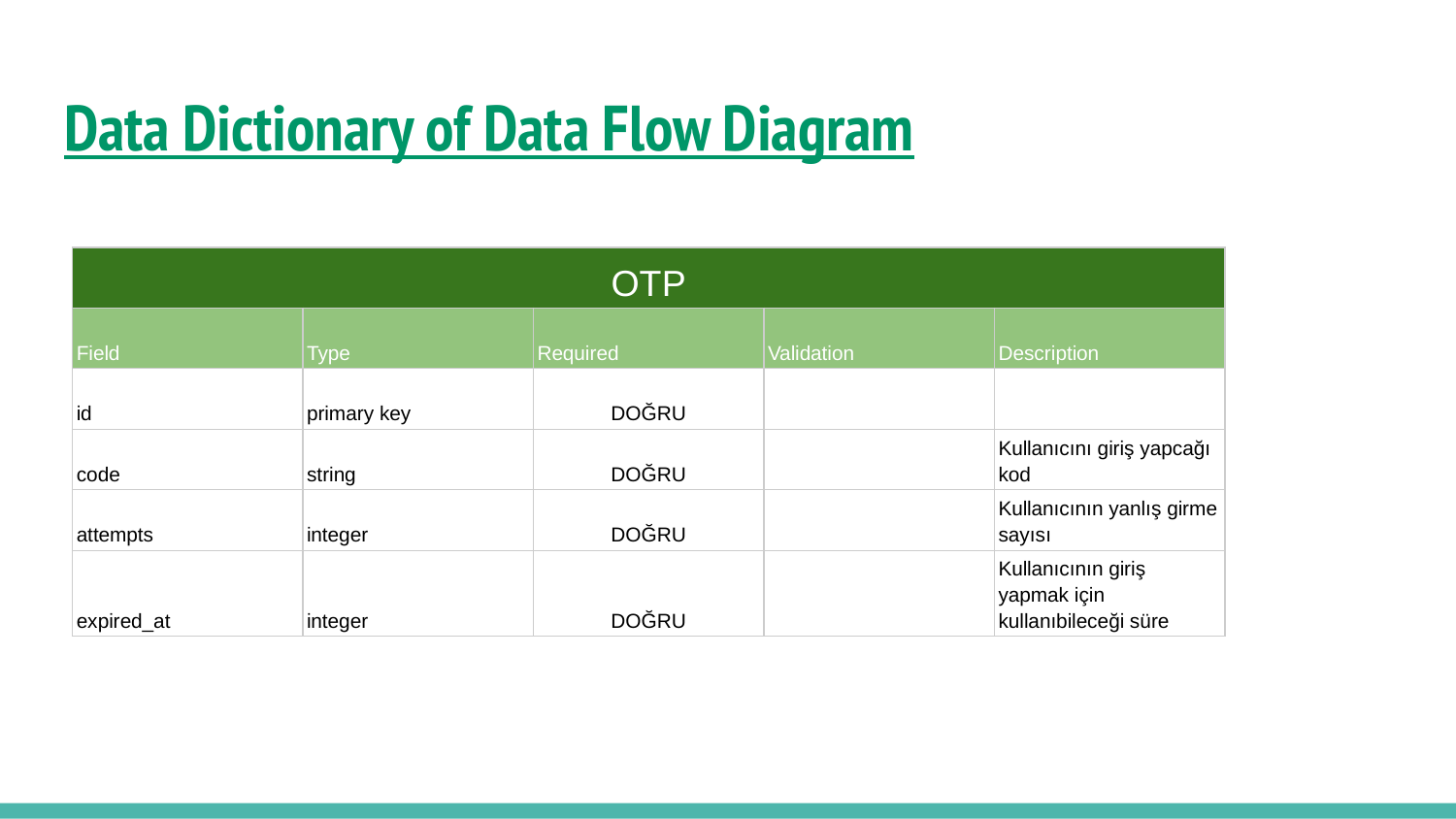

# Data Dictionary of Data Flow Diagram
| OTP |  |  |  |  |
| --- | --- | --- | --- | --- |
| Field | Type | Required | Validation | Description |
| id | primary key | DOĞRU |  |  |
| code | string | DOĞRU |  | Kullanıcını giriş yapcağı kod |
| attempts | integer | DOĞRU |  | Kullanıcının yanlış girme sayısı |
| expired\_at | integer | DOĞRU |  | Kullanıcının giriş yapmak için kullanıbileceği süre |